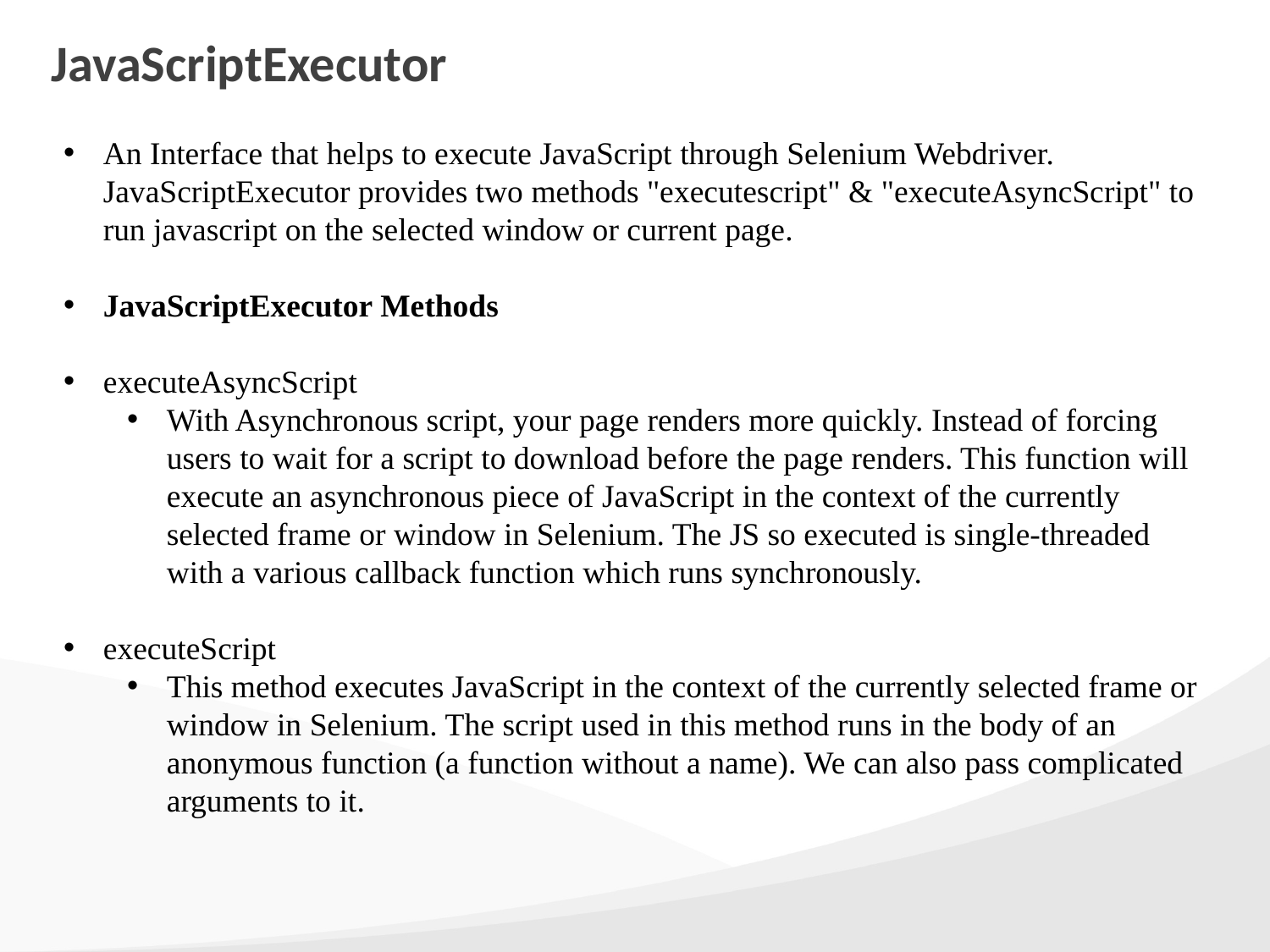

# JavaScriptExecutor
An Interface that helps to execute JavaScript through Selenium Webdriver. JavaScriptExecutor provides two methods "executescript" & "executeAsyncScript" to run javascript on the selected window or current page.

JavaScriptExecutor Methods

executeAsyncScript
With Asynchronous script, your page renders more quickly. Instead of forcing users to wait for a script to download before the page renders. This function will execute an asynchronous piece of JavaScript in the context of the currently selected frame or window in Selenium. The JS so executed is single-threaded with a various callback function which runs synchronously.

executeScript
This method executes JavaScript in the context of the currently selected frame or window in Selenium. The script used in this method runs in the body of an anonymous function (a function without a name). We can also pass complicated arguments to it.